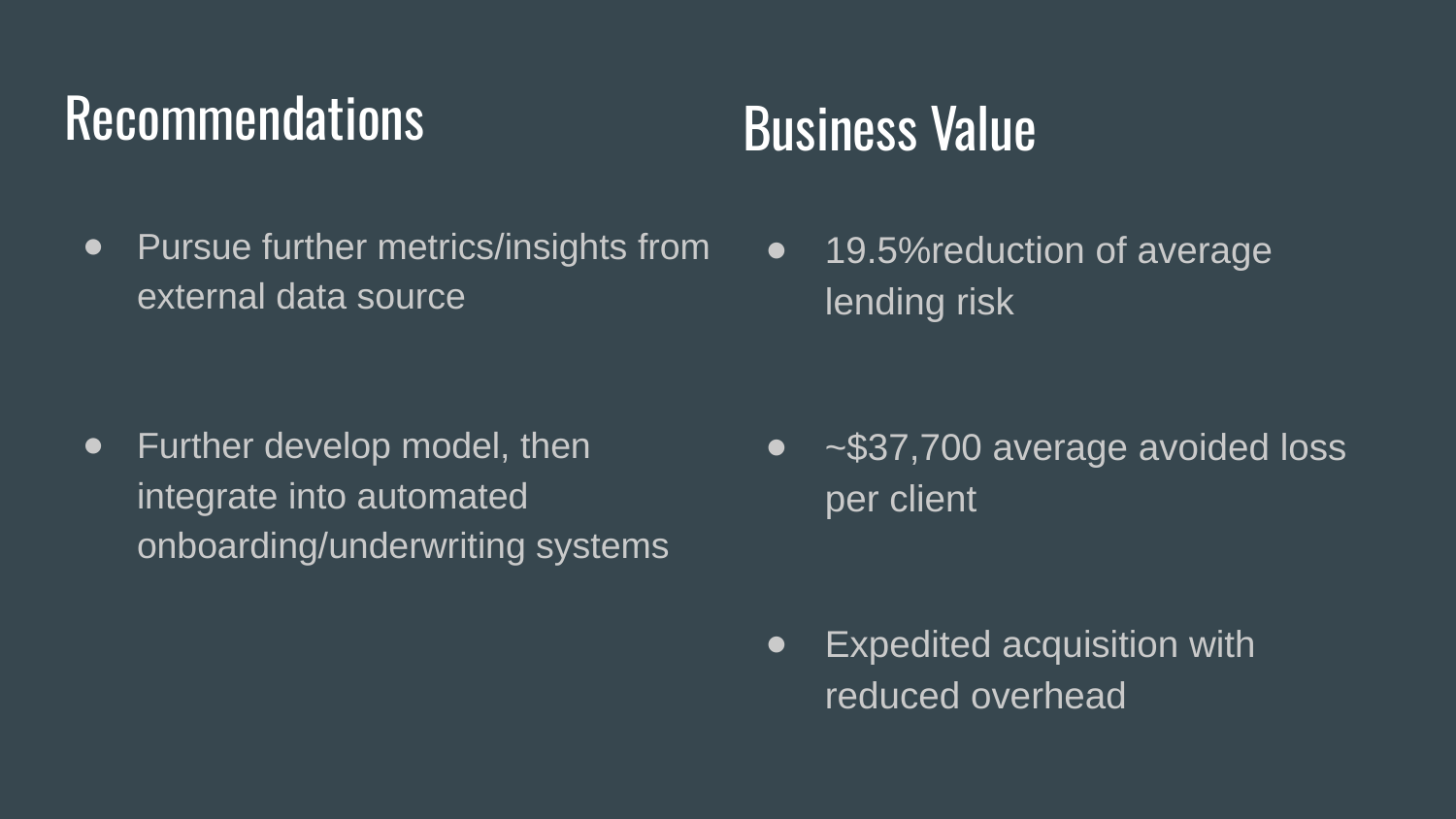

Recommendations

Pursue further metrics/insights from external data source

Further develop model, then integrate into automated onboarding/underwriting systems
Business Value

19.5%reduction of average lending risk

~$37,700 average avoided loss per client

Expedited acquisition with reduced overhead